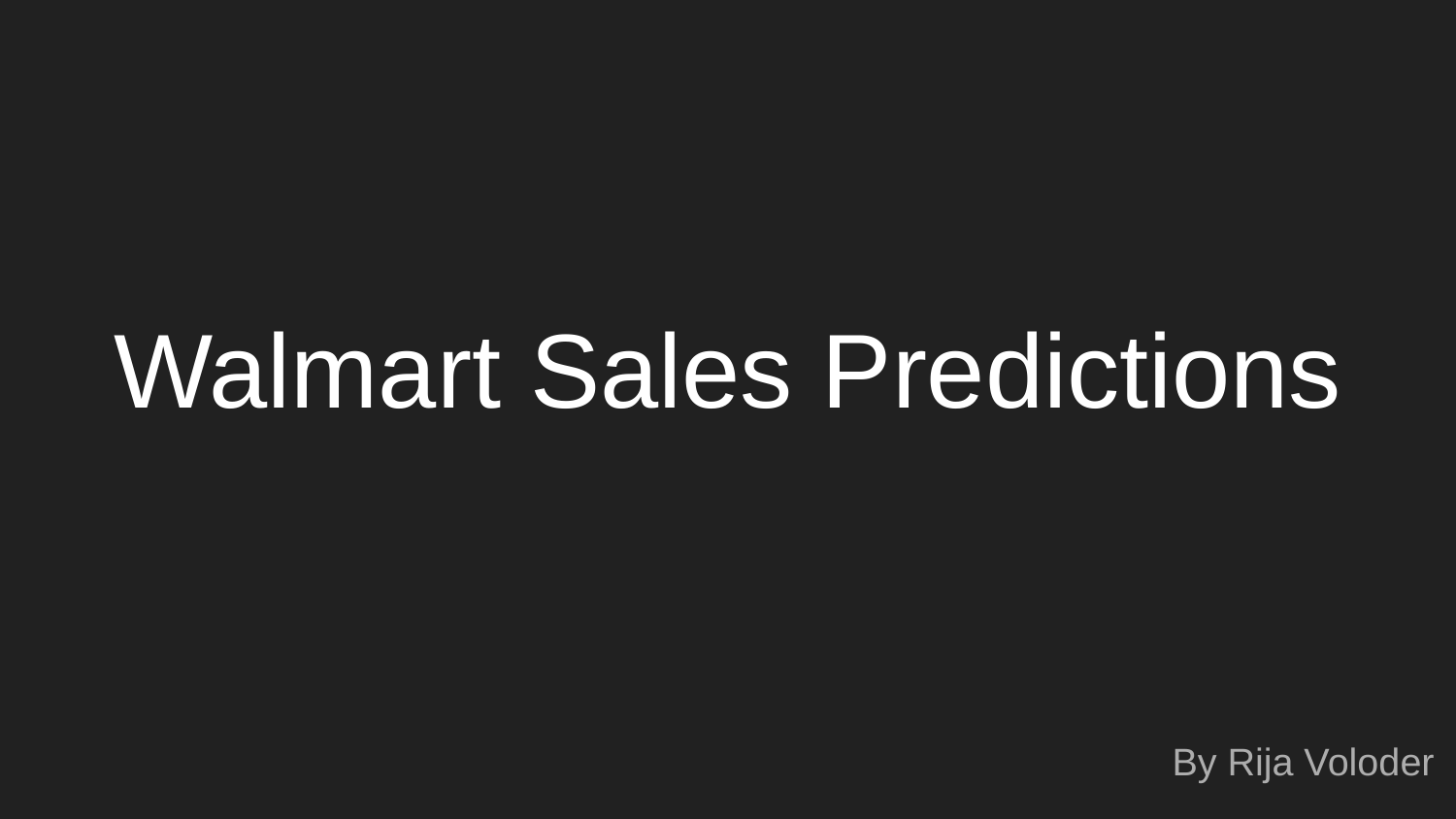

# Walmart Sales Predictions
By Rija Voloder